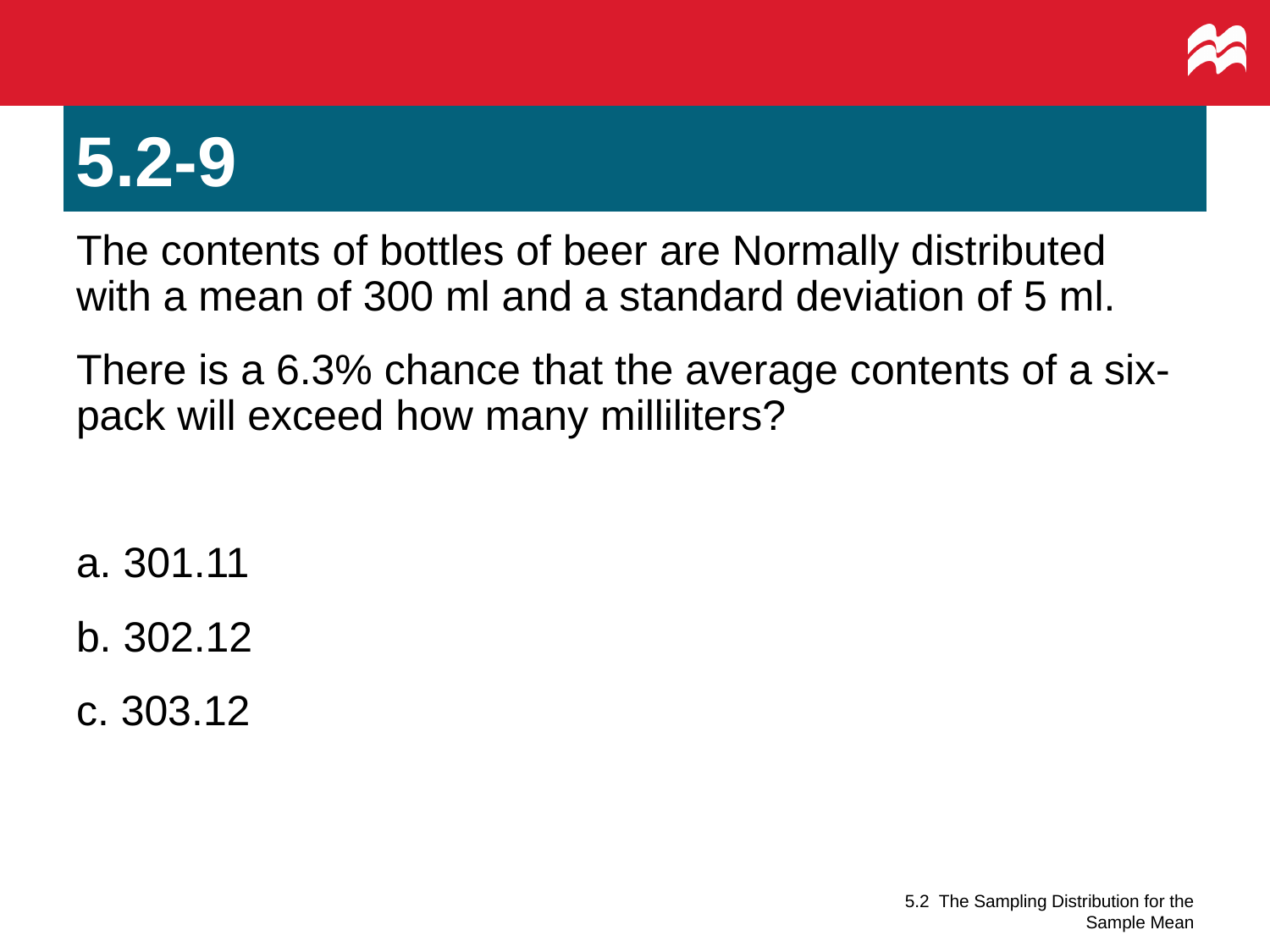

# 5.2-9
The contents of bottles of beer are Normally distributed with a mean of 300 ml and a standard deviation of 5 ml.
There is a 6.3% chance that the average contents of a six-pack will exceed how many milliliters?

a. 301.11
b. 302.12
c. 303.12

5.2  The Sampling Distribution for the Sample Mean